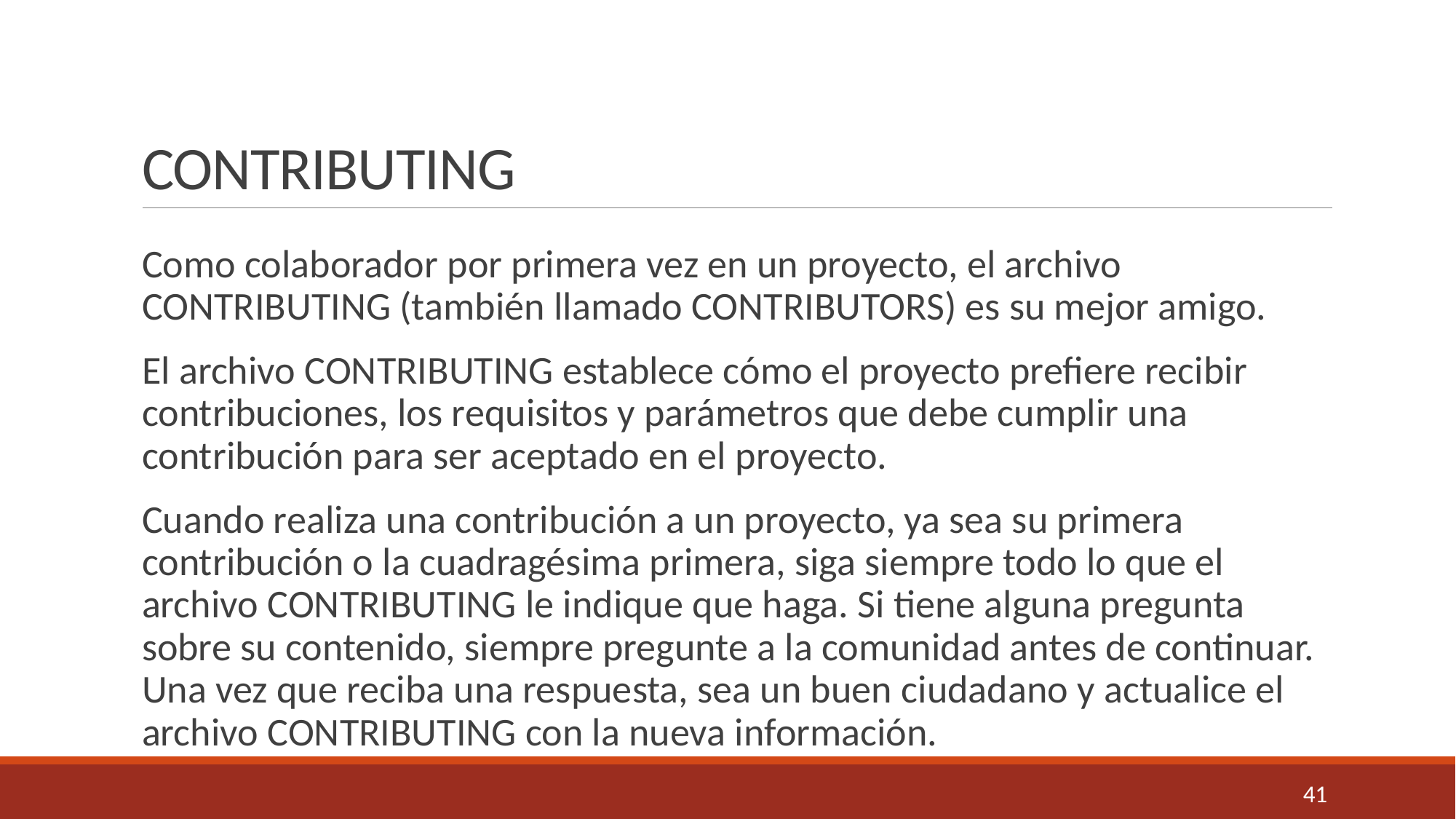

# CONTRIBUTING
Como colaborador por primera vez en un proyecto, el archivo CONTRIBUTING (también llamado CONTRIBUTORS) es su mejor amigo.
El archivo CONTRIBUTING establece cómo el proyecto prefiere recibir contribuciones, los requisitos y parámetros que debe cumplir una contribución para ser aceptado en el proyecto.
Cuando realiza una contribución a un proyecto, ya sea su primera contribución o la cuadragésima primera, siga siempre todo lo que el archivo CONTRIBUTING le indique que haga. Si tiene alguna pregunta sobre su contenido, siempre pregunte a la comunidad antes de continuar. Una vez que reciba una respuesta, sea un buen ciudadano y actualice el archivo CONTRIBUTING con la nueva información.

41